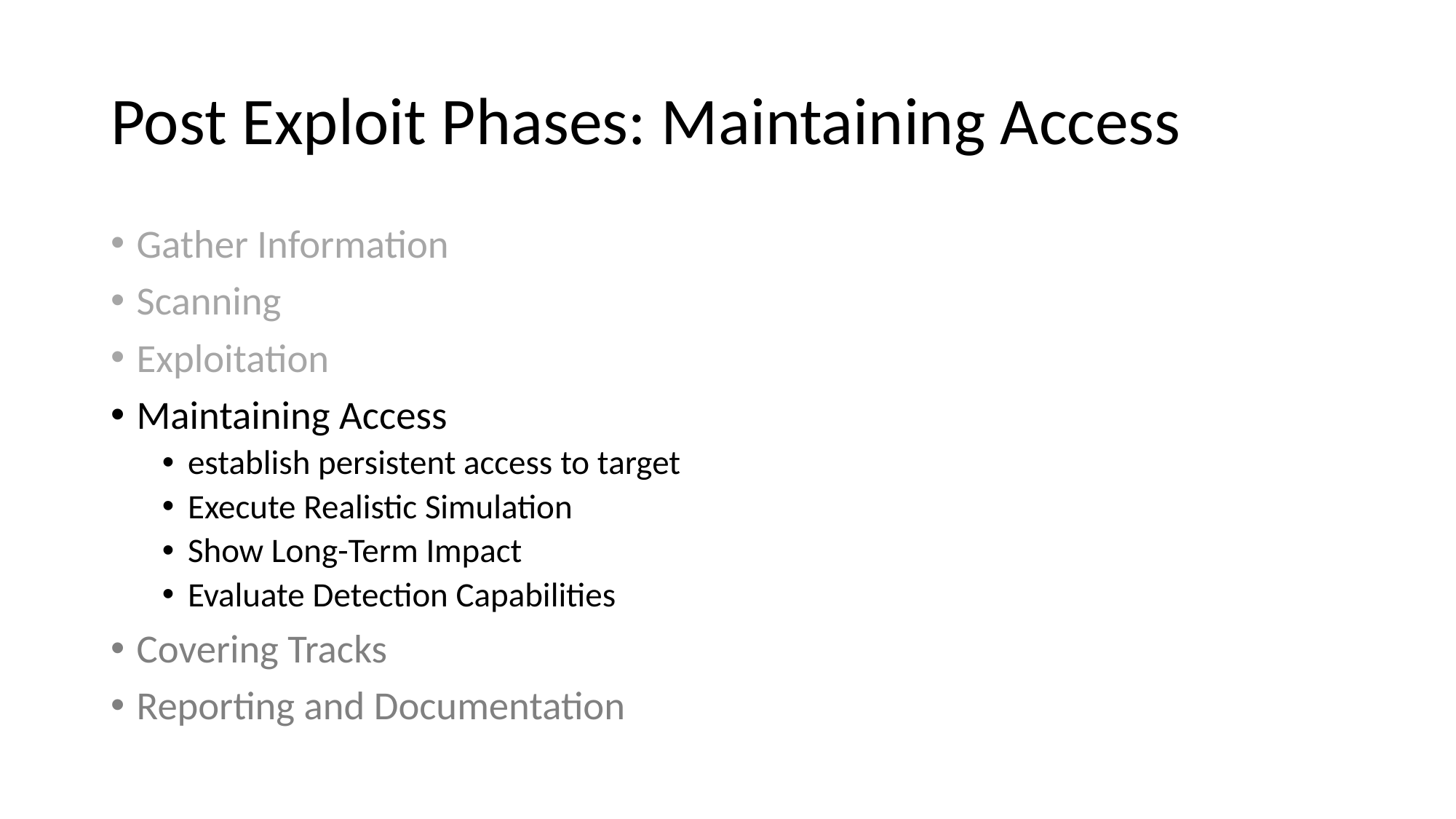

# Post Exploit Phases: Maintaining Access
Gather Information
Scanning
Exploitation
Maintaining Access
establish persistent access to target
Execute Realistic Simulation
Show Long-Term Impact
Evaluate Detection Capabilities
Covering Tracks
Reporting and Documentation